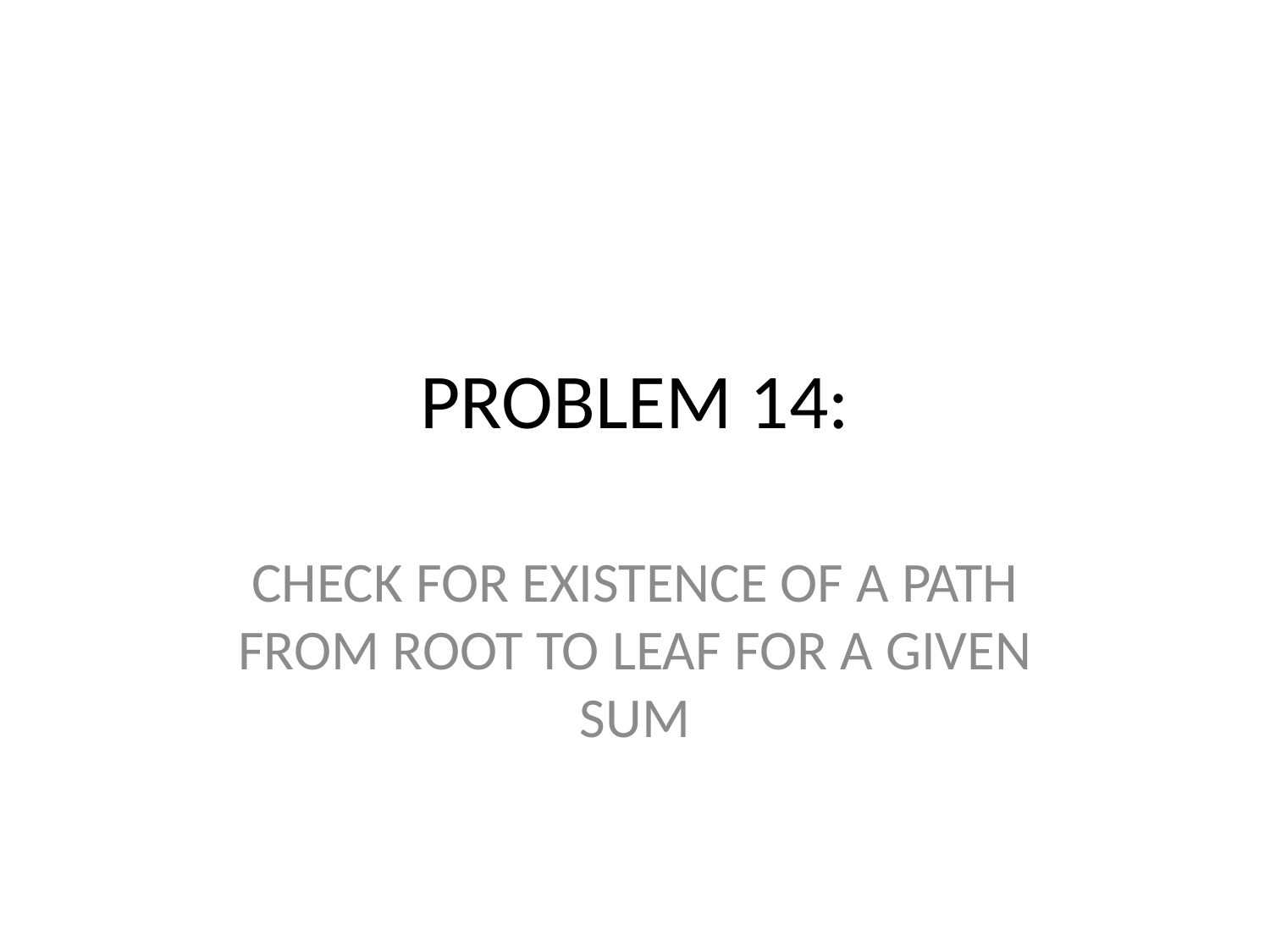

# PROBLEM 14:
CHECK FOR EXISTENCE OF A PATH FROM ROOT TO LEAF FOR A GIVEN SUM